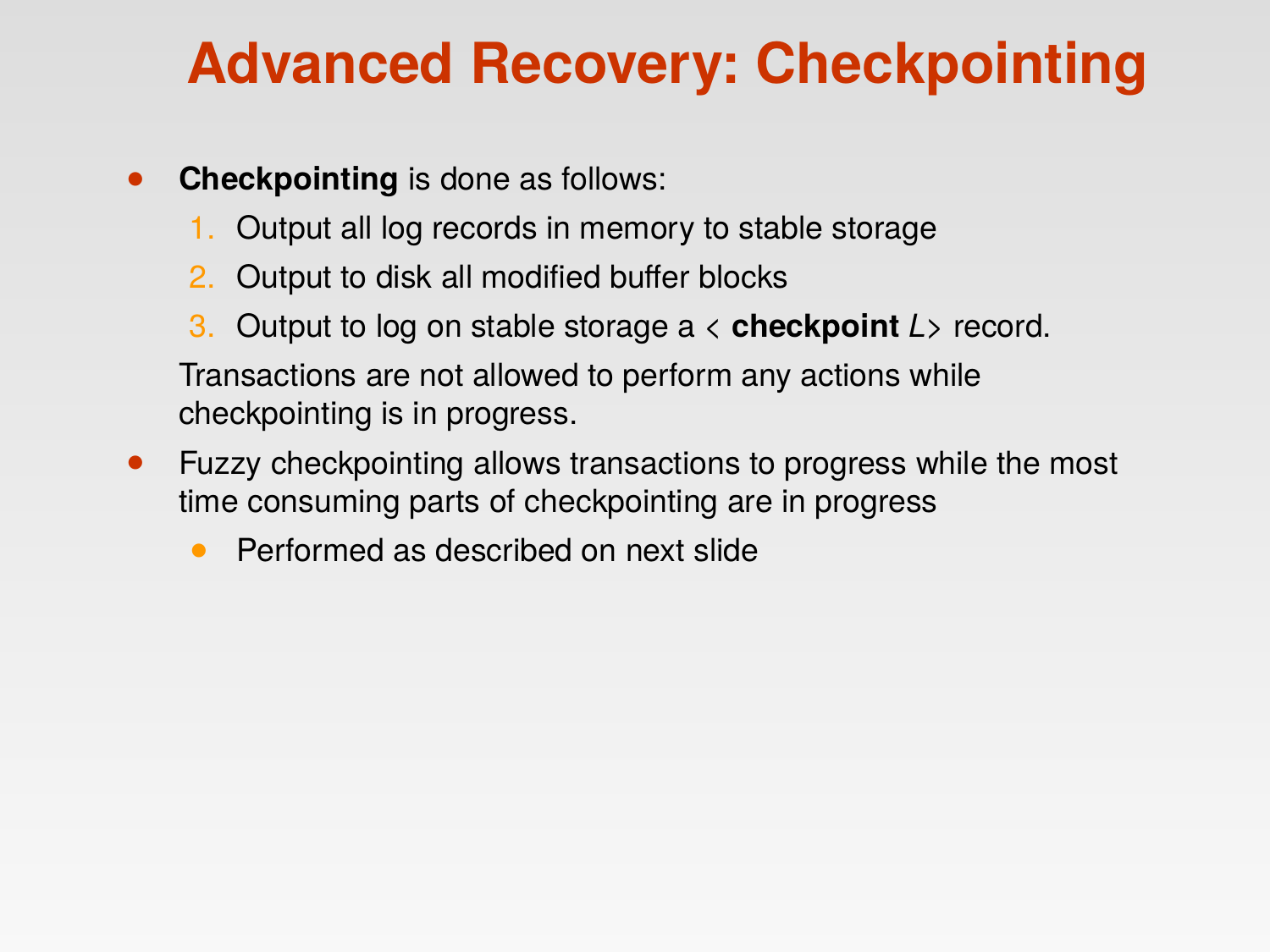

# Advanced Recovery: Checkpointing
Checkpointing is done as follows:
Output all log records in memory to stable storage
Output to disk all modified buffer blocks
Output to log on stable storage a < checkpoint L> record.
   	Transactions are not allowed to perform any actions while checkpointing is in progress.
Fuzzy checkpointing allows transactions to progress while the most time consuming parts of checkpointing are in progress
Performed as described on next slide